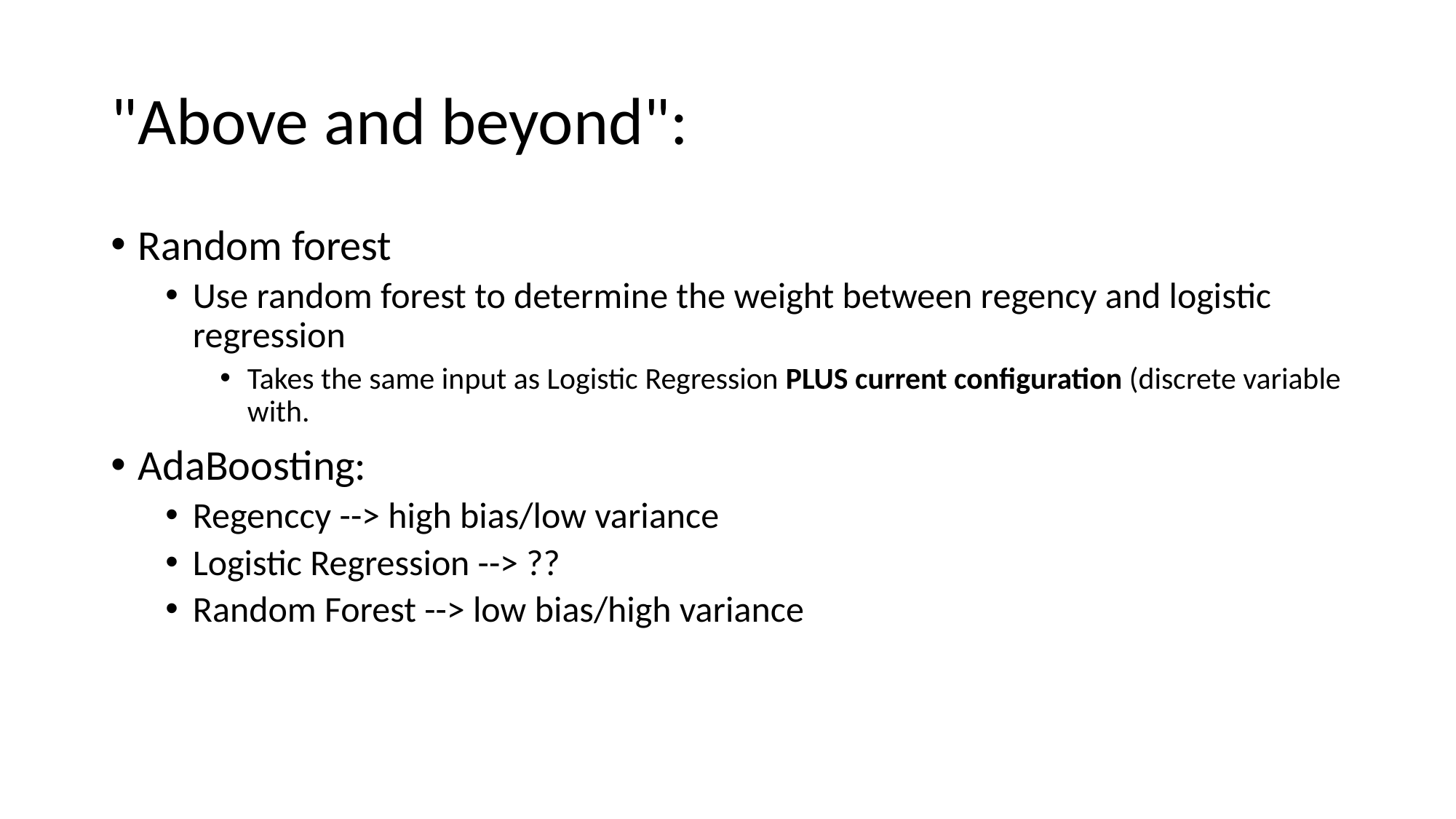

# "Above and beyond":
Random forest
Use random forest to determine the weight between regency and logistic regression
Takes the same input as Logistic Regression PLUS current configuration (discrete variable with.
AdaBoosting:
Regenccy --> high bias/low variance
Logistic Regression --> ??
Random Forest --> low bias/high variance